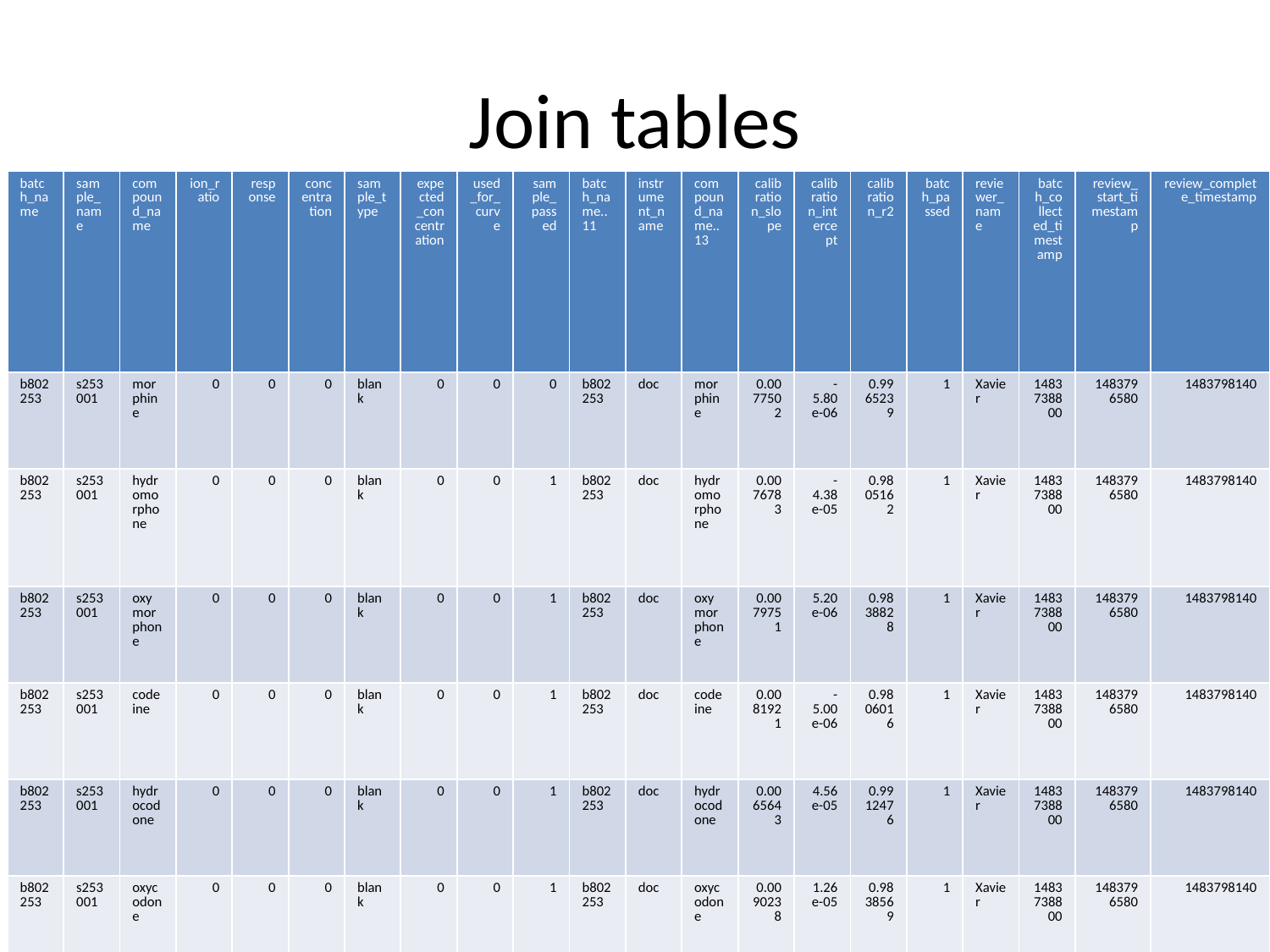

# Join tables
| batch\_name | sample\_name | compound\_name | ion\_ratio | response | concentration | sample\_type | expected\_concentration | used\_for\_curve | sample\_passed | batch\_name..11 | instrument\_name | compound\_name..13 | calibration\_slope | calibration\_intercept | calibration\_r2 | batch\_passed | reviewer\_name | batch\_collected\_timestamp | review\_start\_timestamp | review\_complete\_timestamp |
| --- | --- | --- | --- | --- | --- | --- | --- | --- | --- | --- | --- | --- | --- | --- | --- | --- | --- | --- | --- | --- |
| b802253 | s253001 | morphine | 0 | 0 | 0 | blank | 0 | 0 | 0 | b802253 | doc | morphine | 0.0077502 | -5.80e-06 | 0.9965239 | 1 | Xavier | 1483738800 | 1483796580 | 1483798140 |
| b802253 | s253001 | hydromorphone | 0 | 0 | 0 | blank | 0 | 0 | 1 | b802253 | doc | hydromorphone | 0.0076783 | -4.38e-05 | 0.9805162 | 1 | Xavier | 1483738800 | 1483796580 | 1483798140 |
| b802253 | s253001 | oxymorphone | 0 | 0 | 0 | blank | 0 | 0 | 1 | b802253 | doc | oxymorphone | 0.0079751 | 5.20e-06 | 0.9838828 | 1 | Xavier | 1483738800 | 1483796580 | 1483798140 |
| b802253 | s253001 | codeine | 0 | 0 | 0 | blank | 0 | 0 | 1 | b802253 | doc | codeine | 0.0081921 | -5.00e-06 | 0.9806016 | 1 | Xavier | 1483738800 | 1483796580 | 1483798140 |
| b802253 | s253001 | hydrocodone | 0 | 0 | 0 | blank | 0 | 0 | 1 | b802253 | doc | hydrocodone | 0.0065643 | 4.56e-05 | 0.9912476 | 1 | Xavier | 1483738800 | 1483796580 | 1483798140 |
| b802253 | s253001 | oxycodone | 0 | 0 | 0 | blank | 0 | 0 | 1 | b802253 | doc | oxycodone | 0.0090238 | 1.26e-05 | 0.9838569 | 1 | Xavier | 1483738800 | 1483796580 | 1483798140 |
| b802253 | s253002 | morphine | 0 | 0 | 0 | standard | 0 | 1 | 1 | b802253 | doc | morphine | 0.0077502 | -5.80e-06 | 0.9965239 | 1 | Xavier | 1483738800 | 1483796580 | 1483798140 |
| b802253 | s253002 | hydromorphone | 0 | 0 | 0 | standard | 0 | 1 | 1 | b802253 | doc | hydromorphone | 0.0076783 | -4.38e-05 | 0.9805162 | 1 | Xavier | 1483738800 | 1483796580 | 1483798140 |
| b802253 | s253002 | oxymorphone | 0 | 0 | 0 | standard | 0 | 1 | 1 | b802253 | doc | oxymorphone | 0.0079751 | 5.20e-06 | 0.9838828 | 1 | Xavier | 1483738800 | 1483796580 | 1483798140 |
| b802253 | s253002 | codeine | 0 | 0 | 0 | standard | 0 | 1 | 1 | b802253 | doc | codeine | 0.0081921 | -5.00e-06 | 0.9806016 | 1 | Xavier | 1483738800 | 1483796580 | 1483798140 |